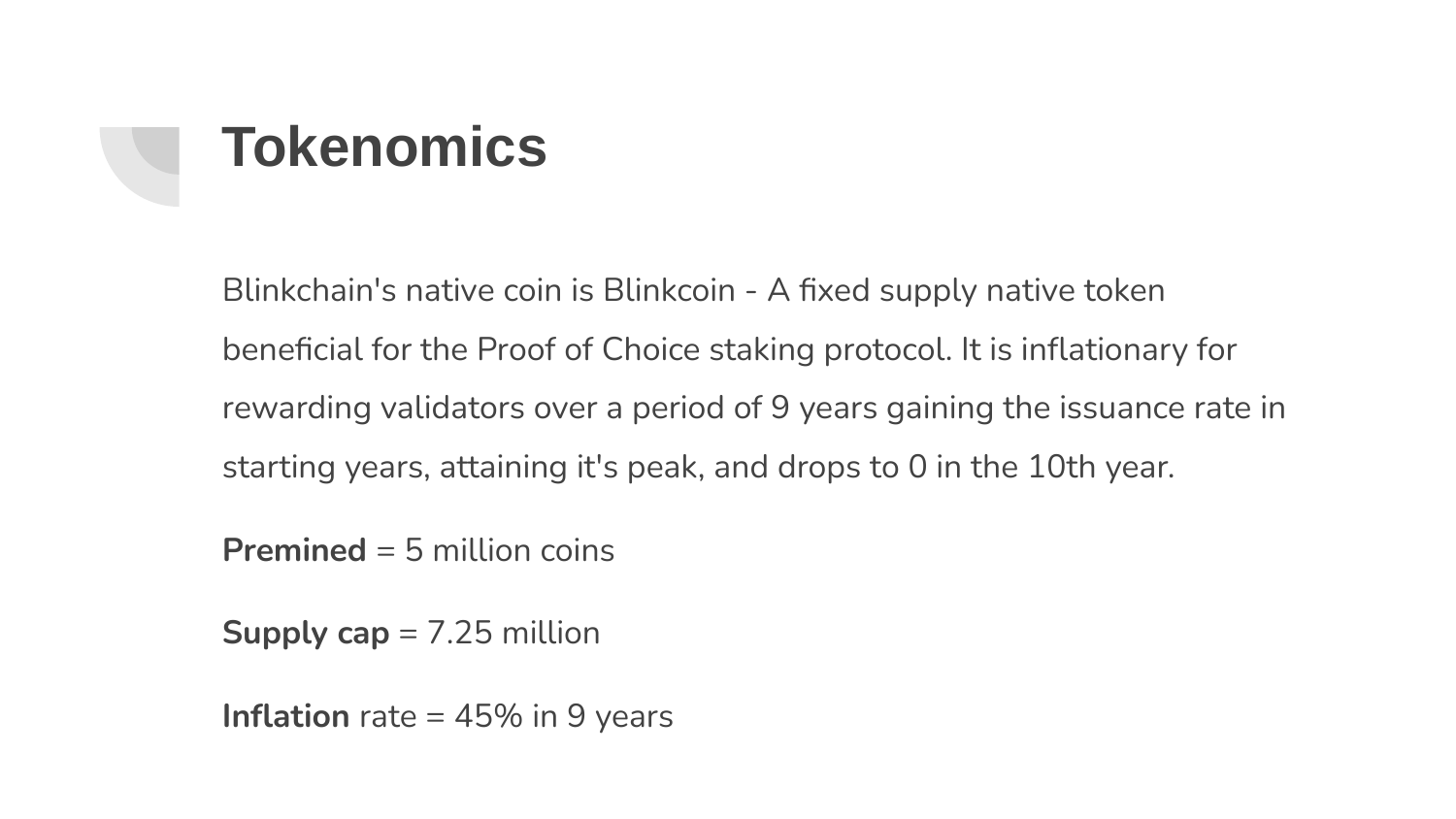

# Tokenomics
Blinkchain's native coin is Blinkcoin - A fixed supply native token beneficial for the Proof of Choice staking protocol. It is inflationary for rewarding validators over a period of 9 years gaining the issuance rate in starting years, attaining it's peak, and drops to 0 in the 10th year.
Premined = 5 million coins
Supply cap = 7.25 million
Inflation rate = 45% in 9 years